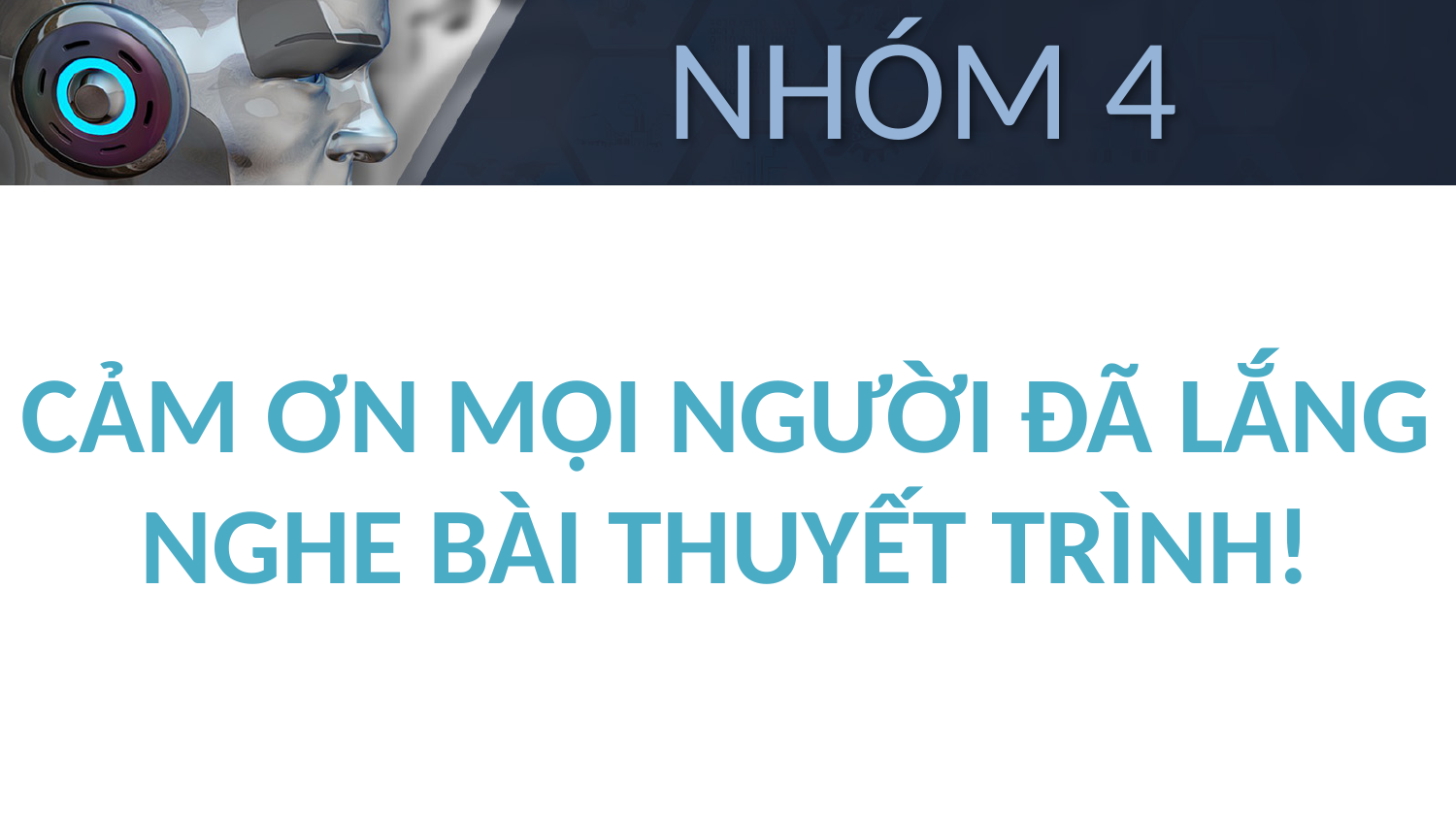

NHÓM 4
CẢM ƠN MỌI NGƯỜI ĐÃ LẮNG NGHE BÀI THUYẾT TRÌNH!